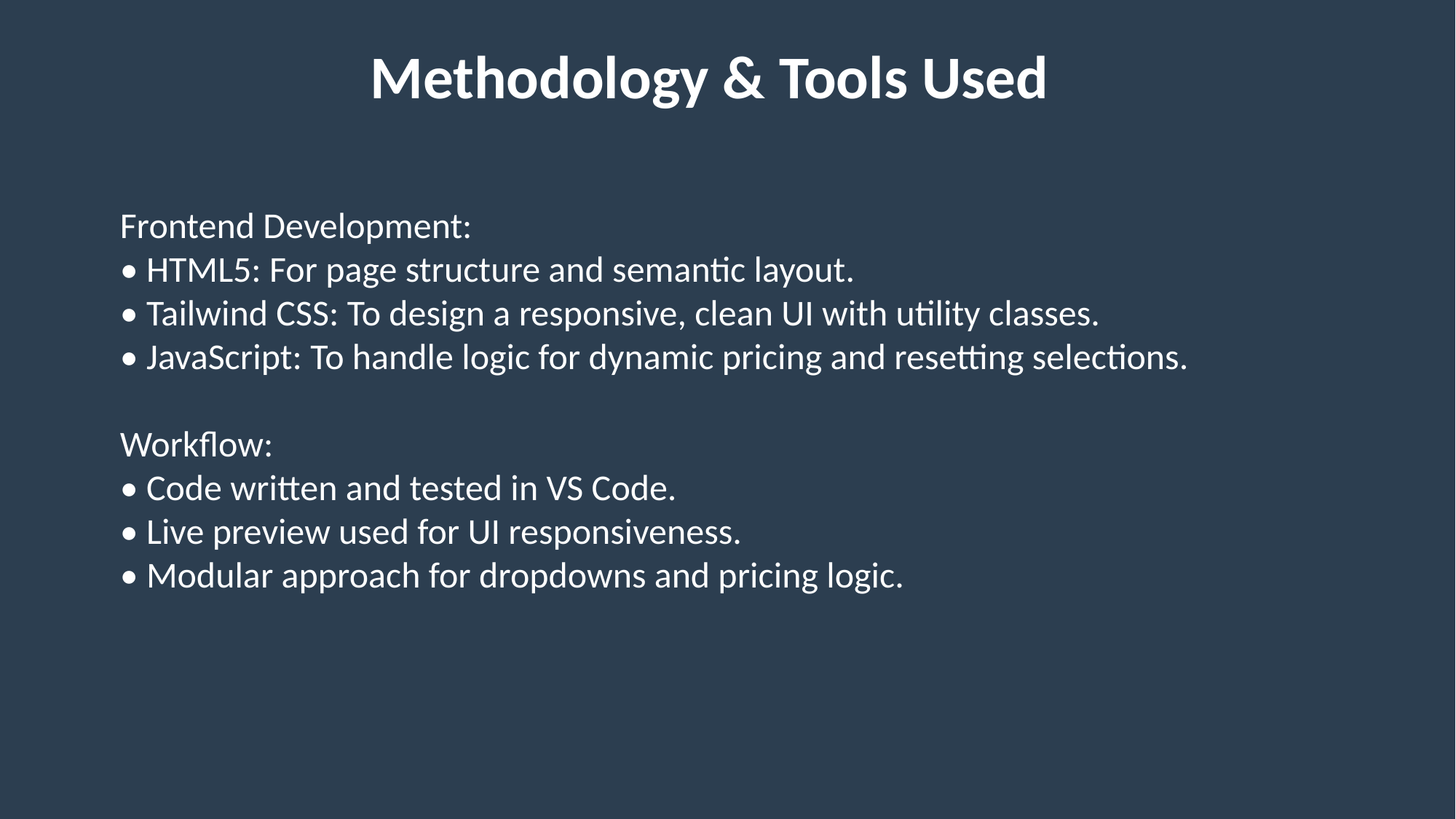

Methodology & Tools Used
#

Frontend Development:
• HTML5: For page structure and semantic layout.
• Tailwind CSS: To design a responsive, clean UI with utility classes.
• JavaScript: To handle logic for dynamic pricing and resetting selections.

Workflow:
• Code written and tested in VS Code.
• Live preview used for UI responsiveness.
• Modular approach for dropdowns and pricing logic.